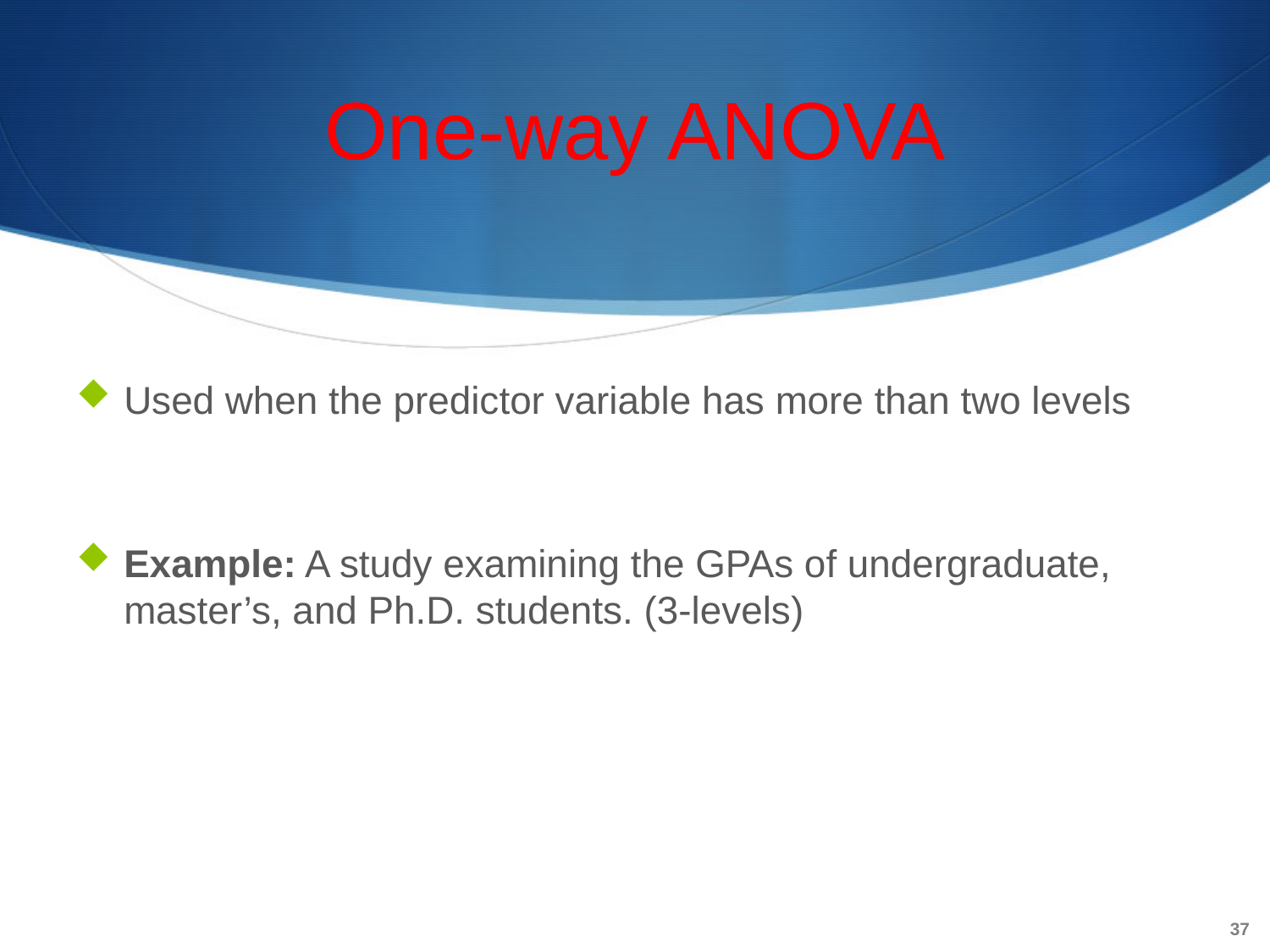

# One-way ANOVA
Used when the predictor variable has more than two levels

Example: A study examining the GPAs of undergraduate, master’s, and Ph.D. students. (3-levels)

37